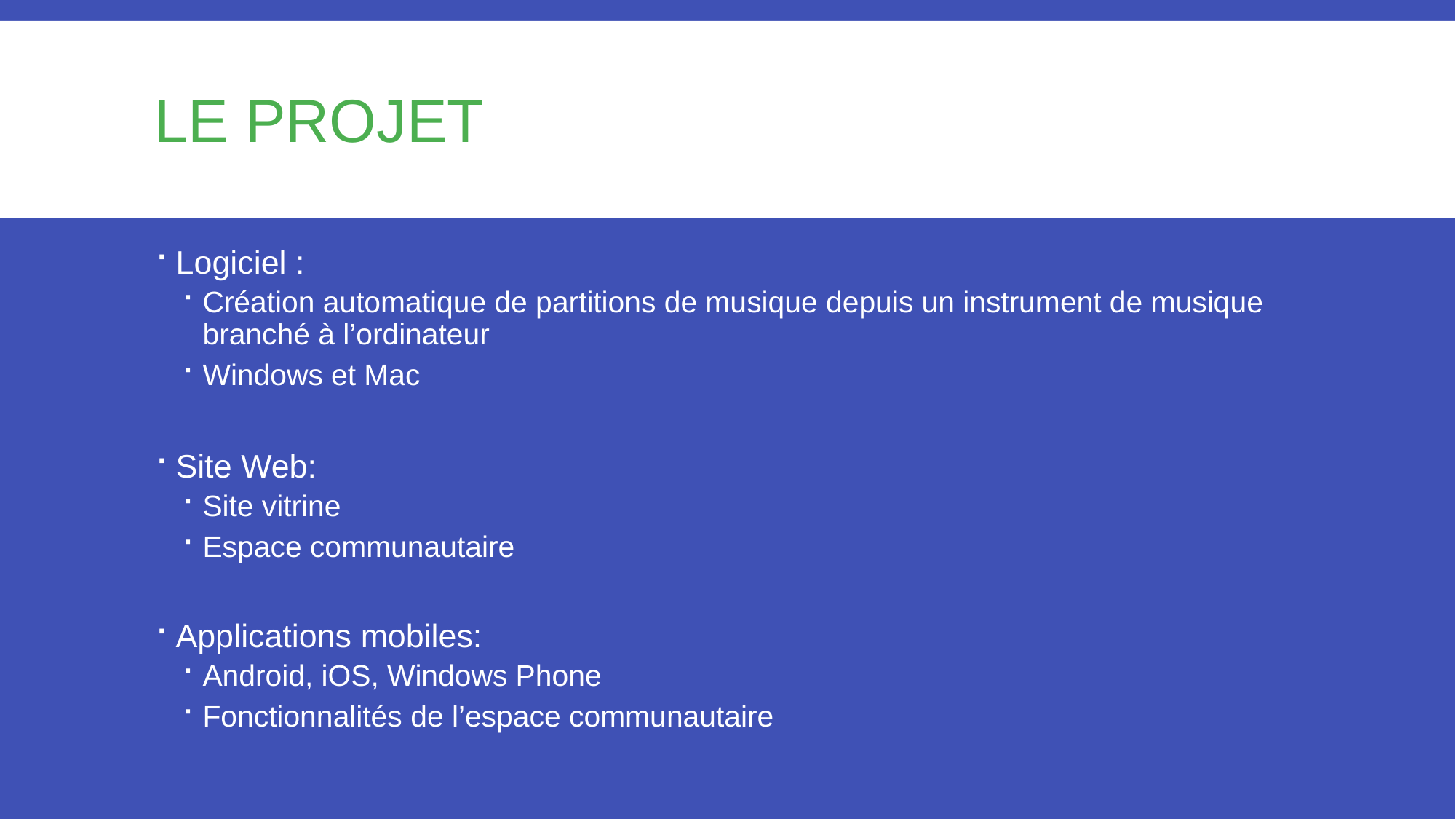

# Le projet
Logiciel :
Création automatique de partitions de musique depuis un instrument de musique branché à l’ordinateur
Windows et Mac

Site Web:
Site vitrine
Espace communautaire

Applications mobiles:
Android, iOS, Windows Phone
Fonctionnalités de l’espace communautaire